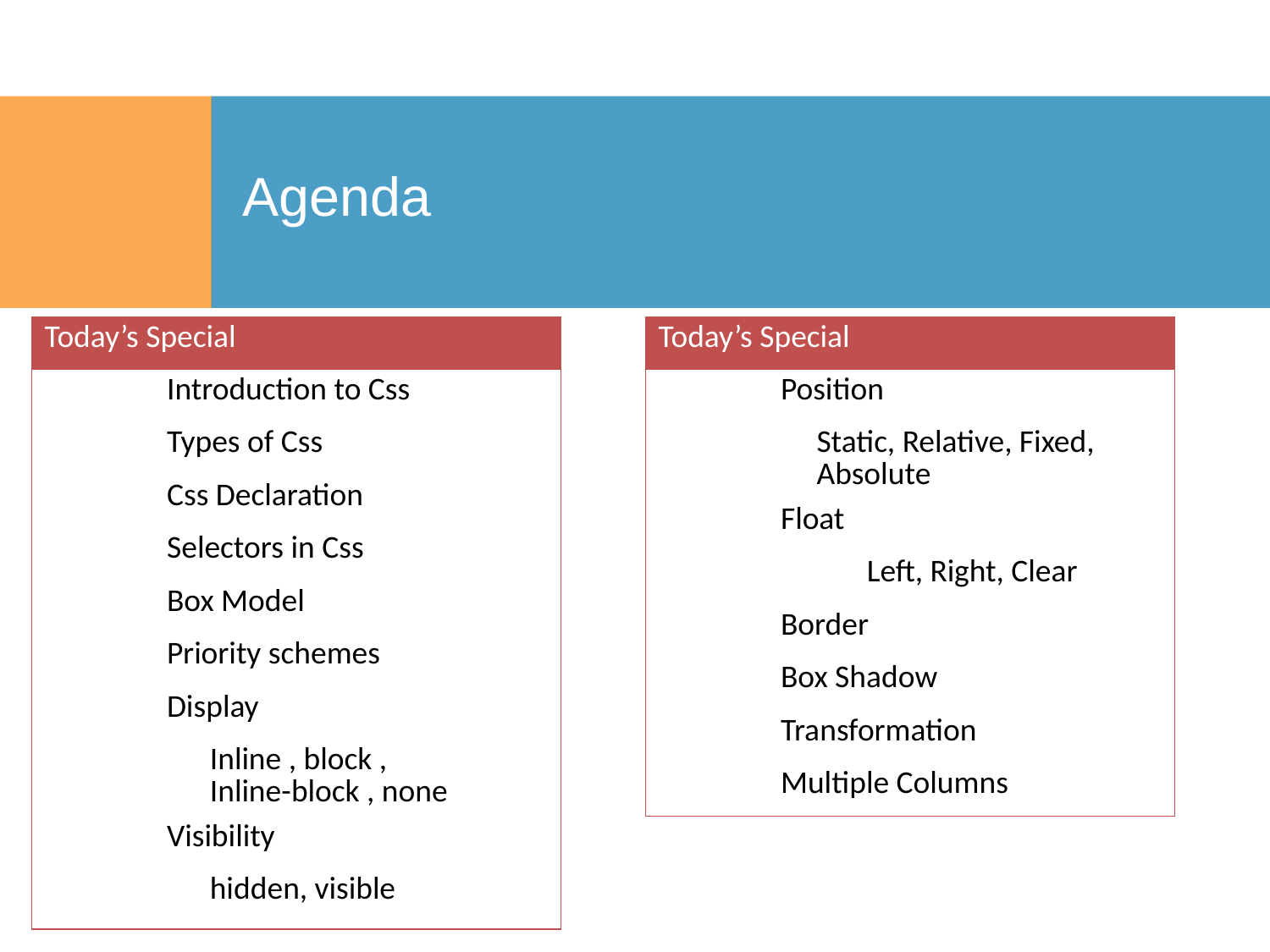

# Agenda
| Today’s Special |
| --- |
| Introduction to Css |
| Types of Css |
| Css Declaration |
| Selectors in Css |
| Box Model |
| Priority schemes |
| Display |
| Inline , block , Inline-block , none |
| Visibility |
| hidden, visible |
| Today’s Special |
| --- |
| Position |
| Static, Relative, Fixed, Absolute |
| Float |
| Left, Right, Clear |
| Border |
| Box Shadow |
| Transformation |
| Multiple Columns |